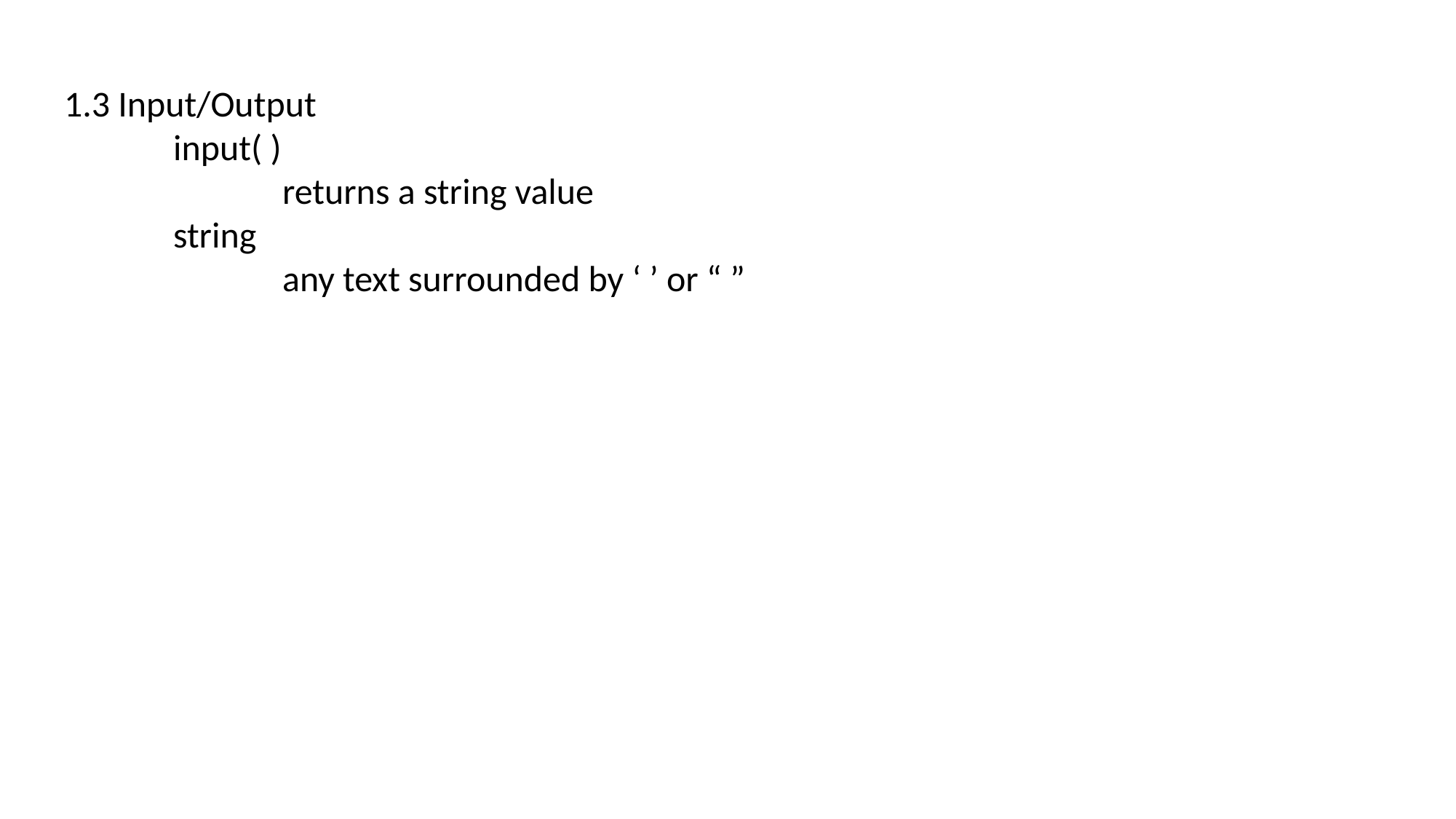

1.3 Input/Output
	input( )
		returns a string value
	string
		any text surrounded by ‘ ’ or “ ”